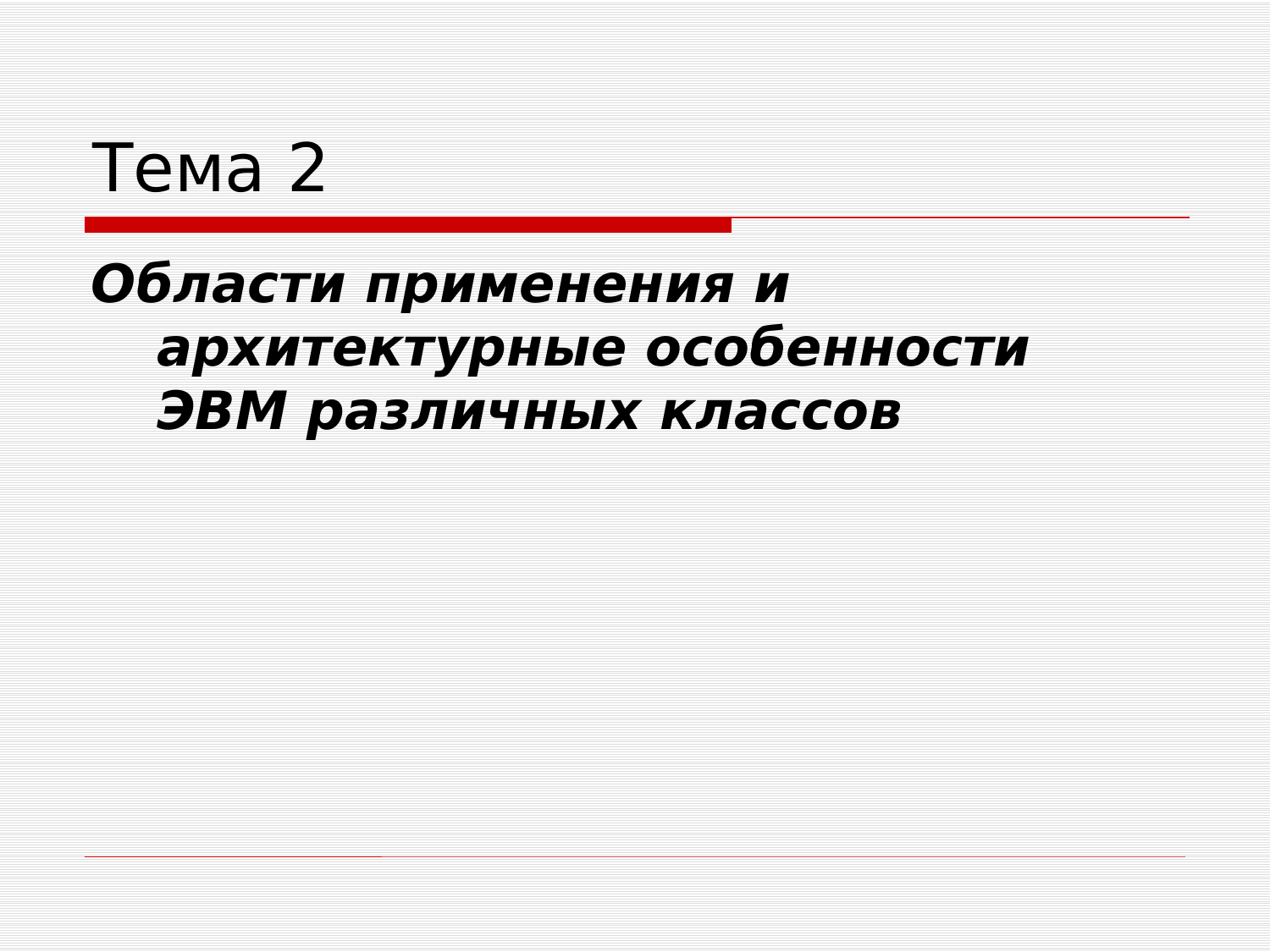

# Тема 2
Области применения и архитектурные особенности ЭВМ различных классов